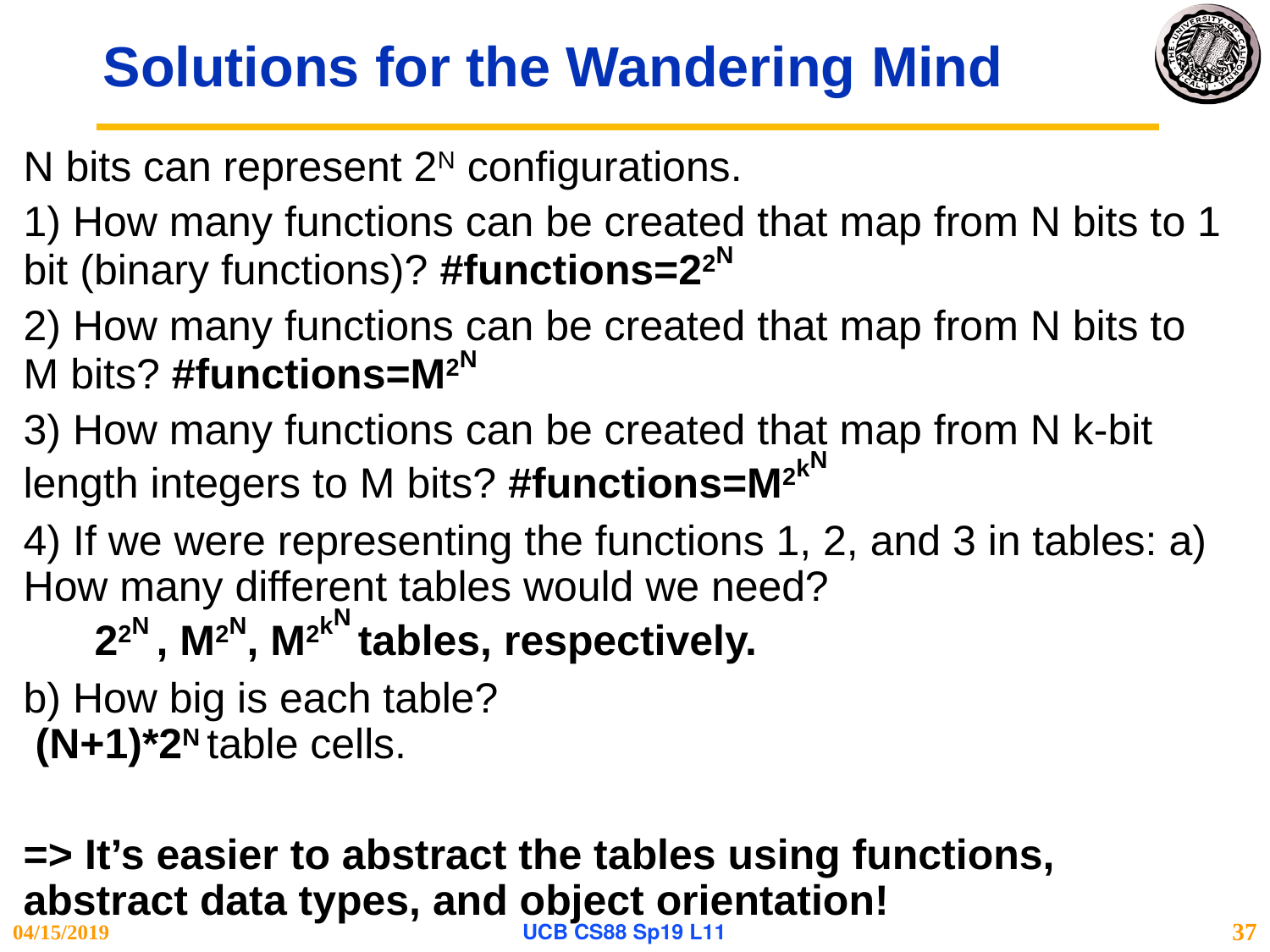

# Solutions for the Wandering Mind
N bits can represent 2N configurations.
1) How many functions can be created that map from N bits to 1 bit (binary functions)? #functions=22N
2) How many functions can be created that map from N bits to M bits? #functions=M2N
3) How many functions can be created that map from N k-bit length integers to M bits? #functions=M2kN
4) If we were representing the functions 1, 2, and 3 in tables: a) How many different tables would we need?
      22N , M2N, M2kN tables, respectively.
b) How big is each table?
 (N+1)*2N table cells.

=> It’s easier to abstract the tables using functions, abstract data types, and object orientation!
04/15/2019
UCB CS88 Sp19 L11
37